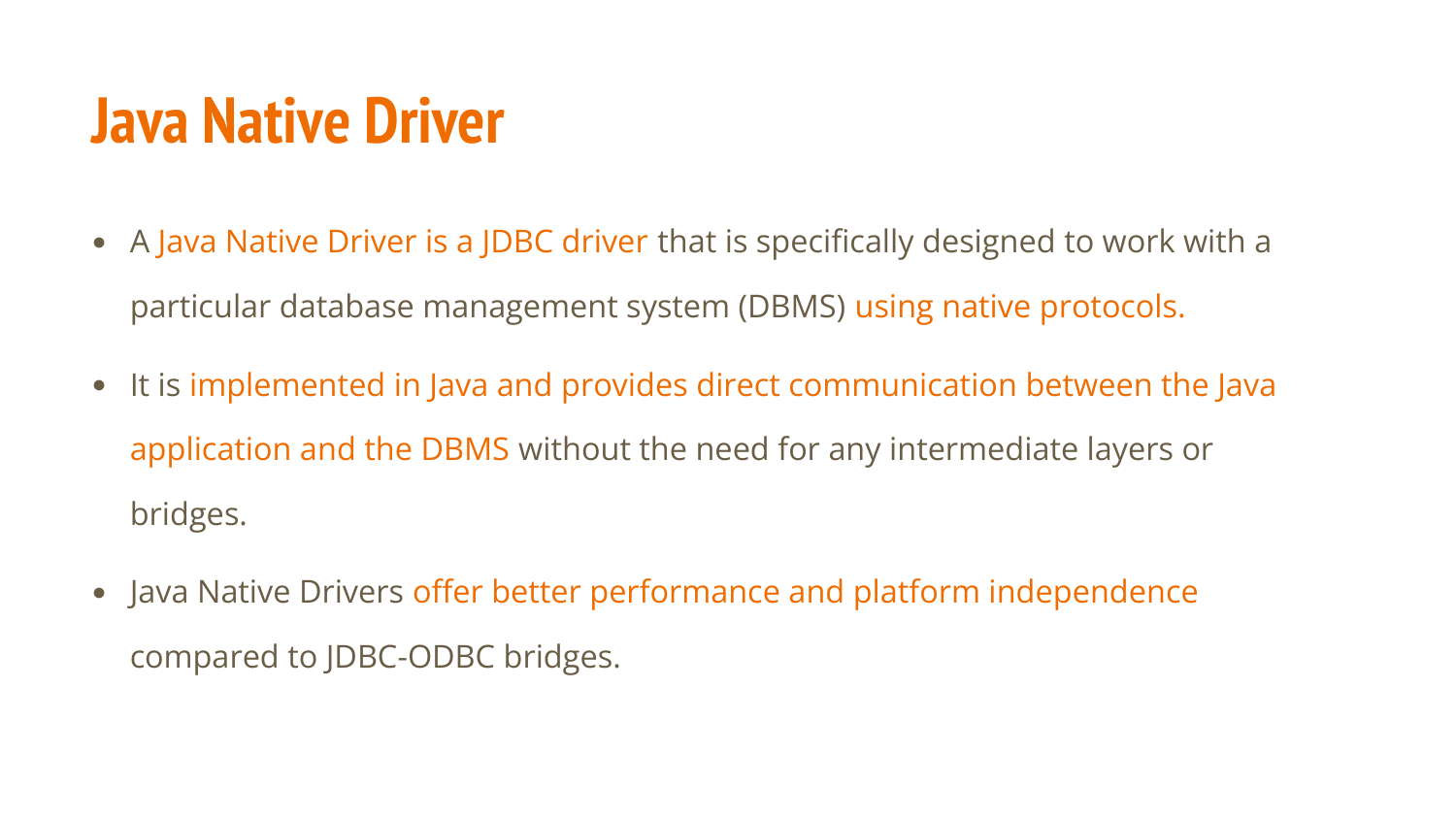

# Java Native Driver
A Java Native Driver is a JDBC driver that is specifically designed to work with a particular database management system (DBMS) using native protocols.
It is implemented in Java and provides direct communication between the Java application and the DBMS without the need for any intermediate layers or bridges.
Java Native Drivers offer better performance and platform independence compared to JDBC-ODBC bridges.